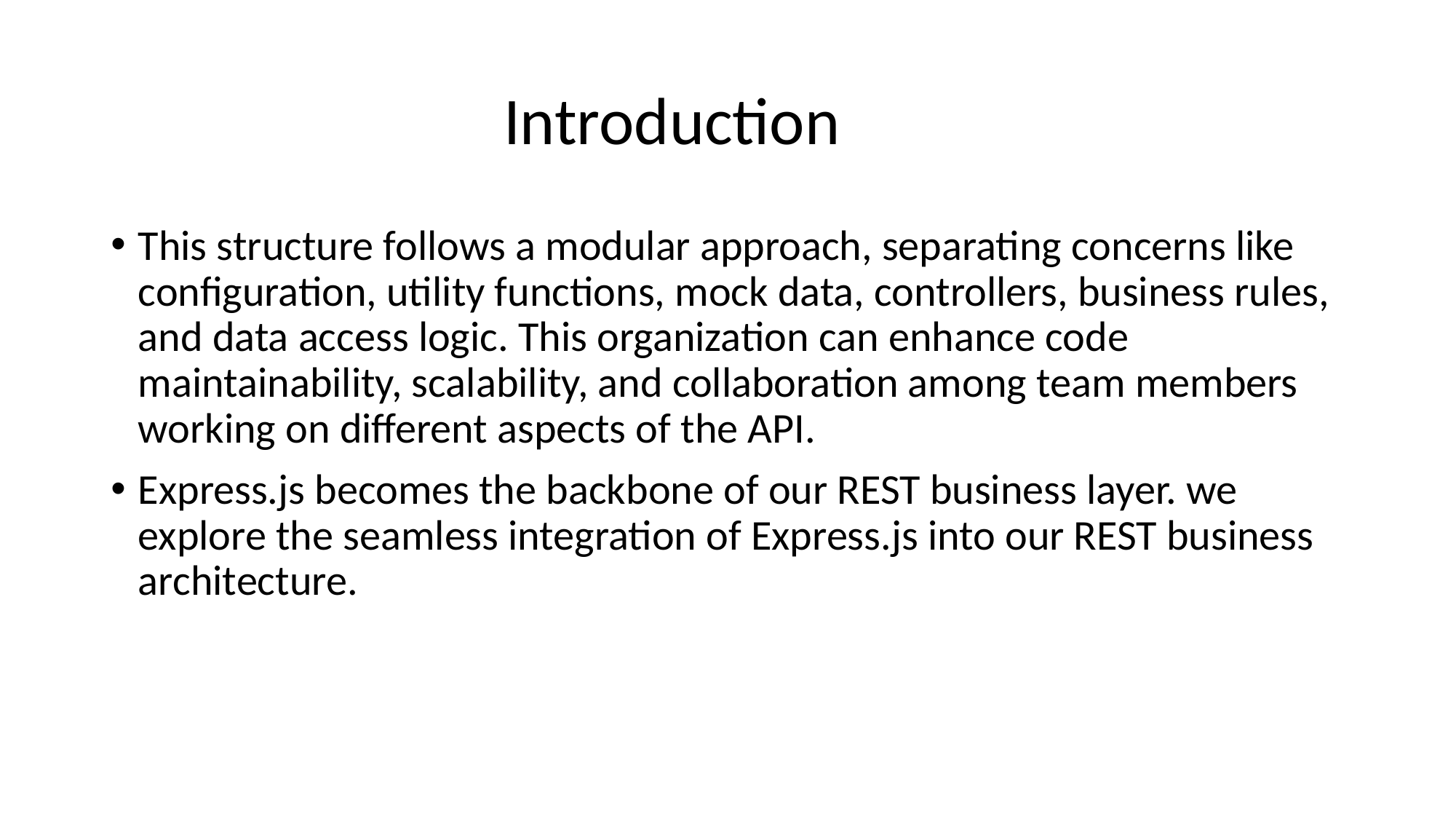

# Introduction
This structure follows a modular approach, separating concerns like configuration, utility functions, mock data, controllers, business rules, and data access logic. This organization can enhance code maintainability, scalability, and collaboration among team members working on different aspects of the API.
Express.js becomes the backbone of our REST business layer. we explore the seamless integration of Express.js into our REST business architecture.